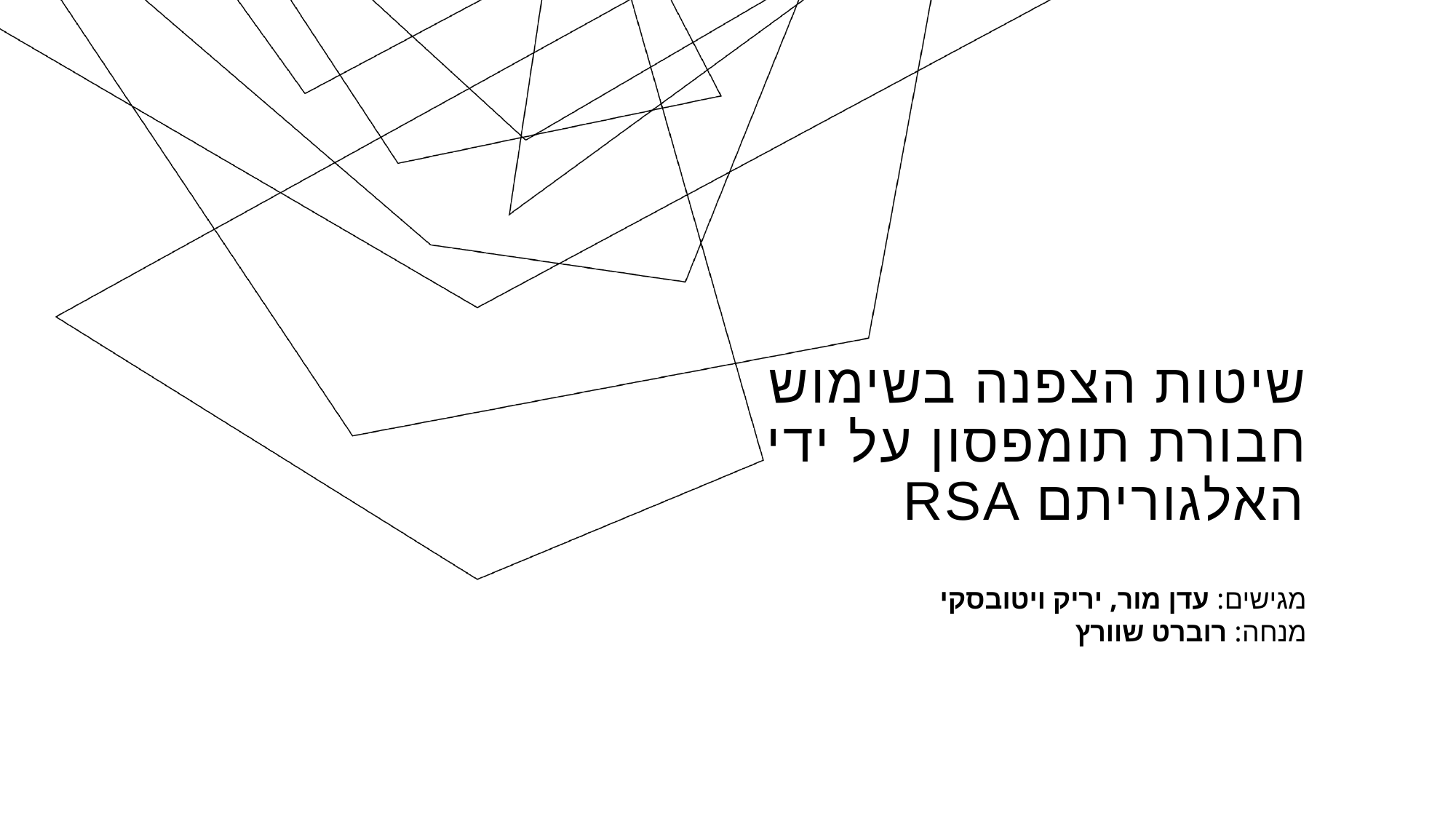

# שיטות הצפנה בשימוש חבורת תומפסון על ידי האלגוריתם RSA
מגישים: עדן מור, יריק ויטובסקי
מנחה: רוברט שוורץ